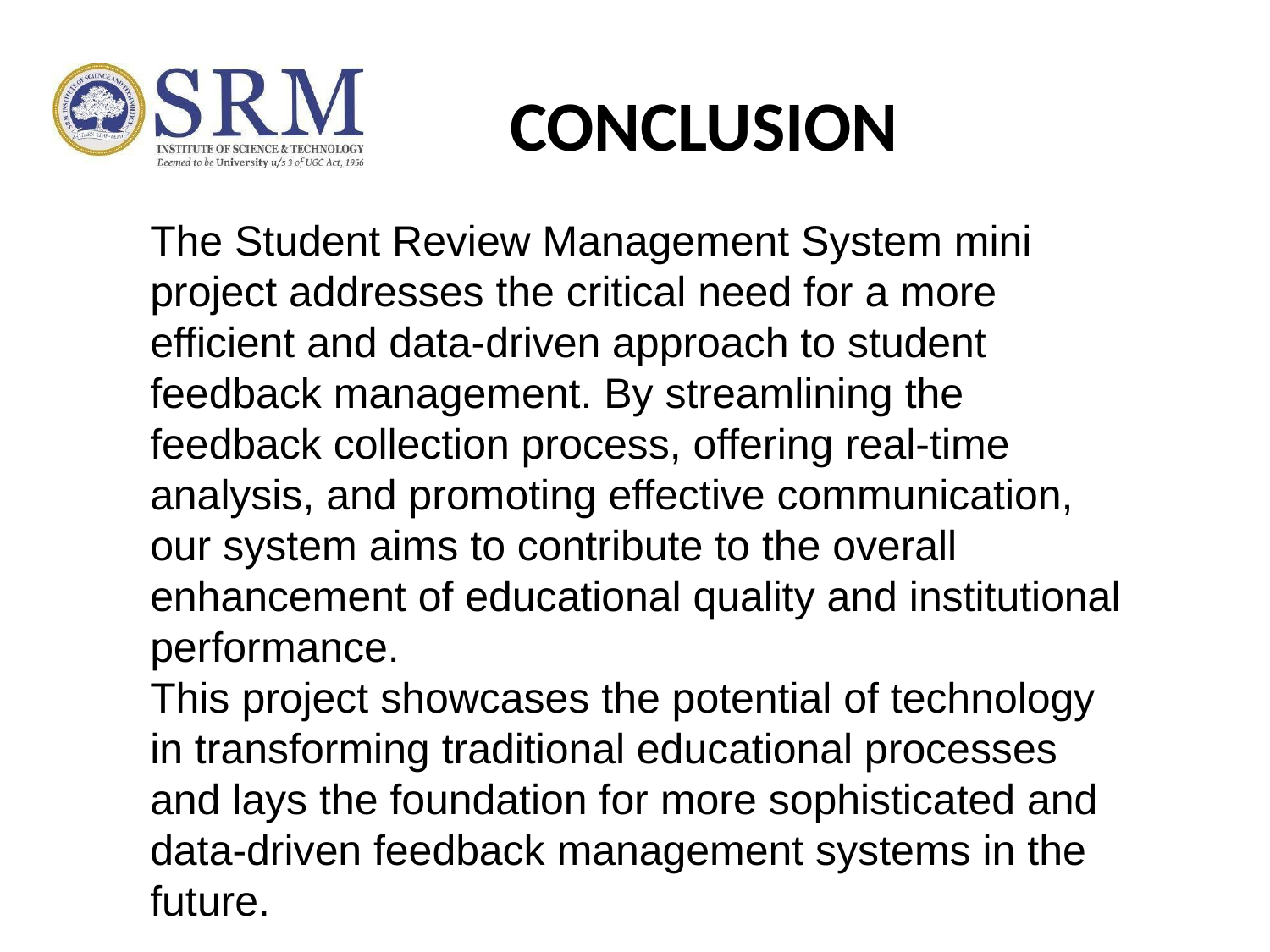

CONCLUSION
The Student Review Management System mini project addresses the critical need for a more efficient and data-driven approach to student feedback management. By streamlining the feedback collection process, offering real-time analysis, and promoting effective communication, our system aims to contribute to the overall enhancement of educational quality and institutional performance.
This project showcases the potential of technology in transforming traditional educational processes and lays the foundation for more sophisticated and data-driven feedback management systems in the future.